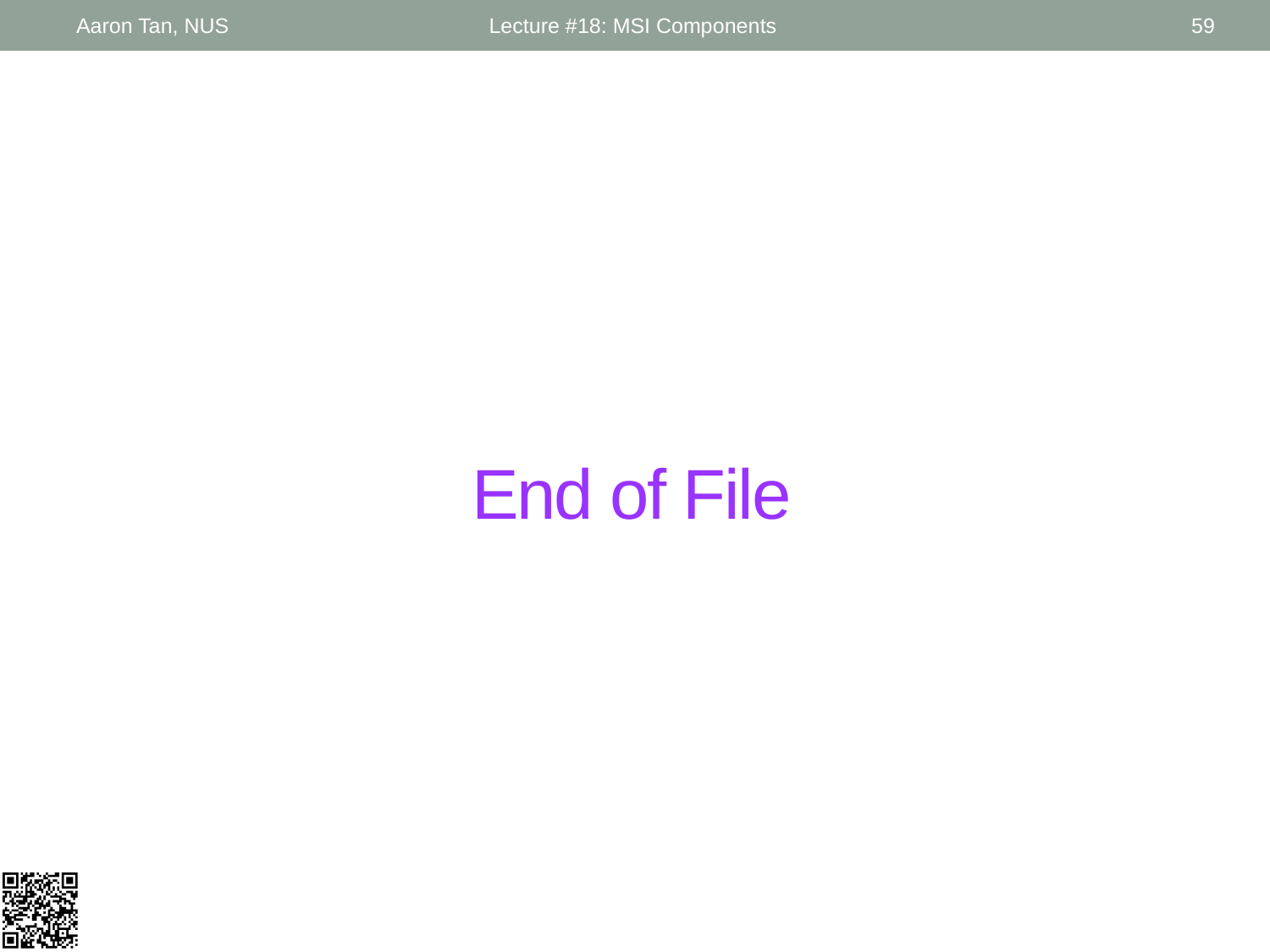

Aaron Tan, NUS
Lecture #18: MSI Components
59
# End of File